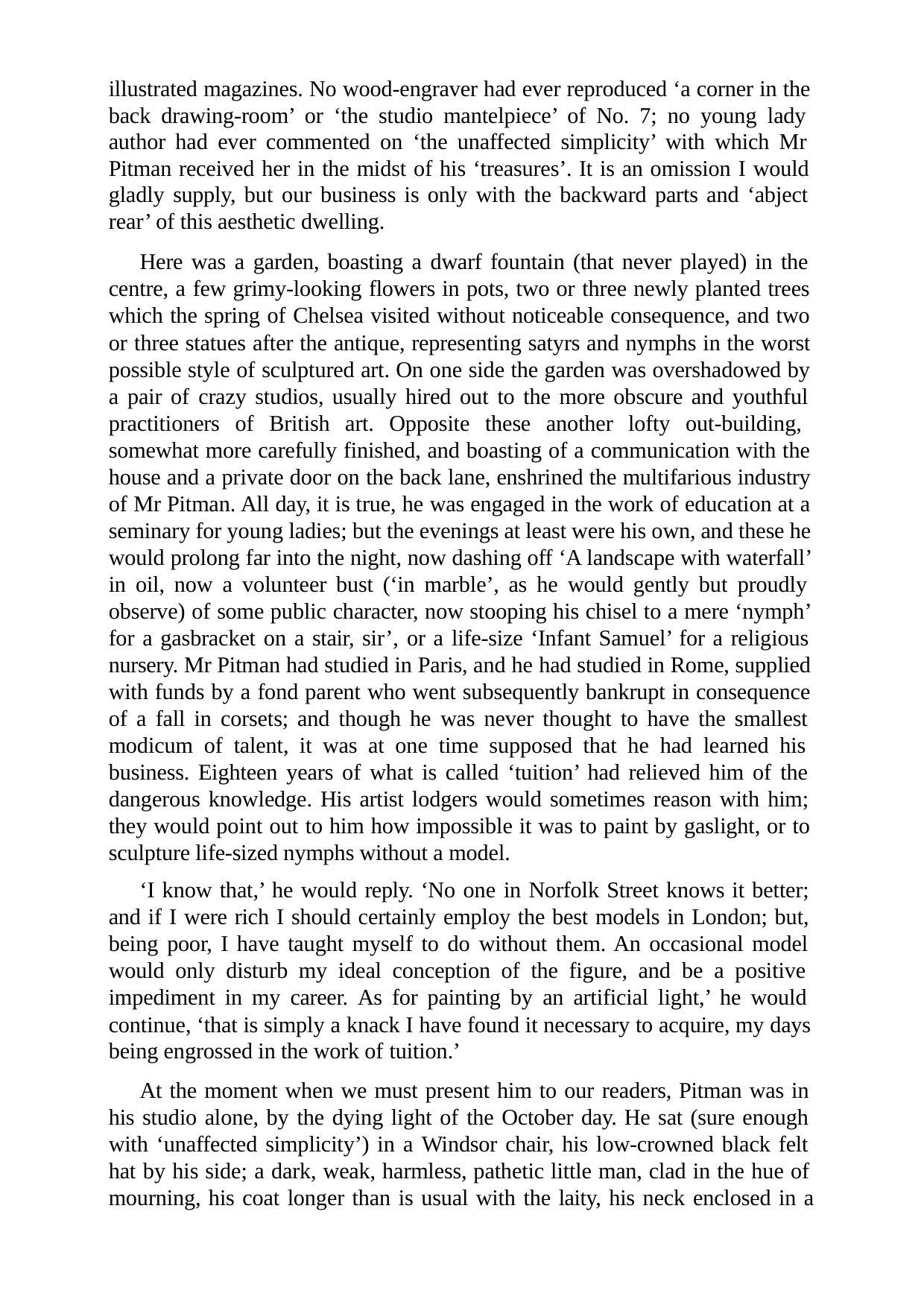

illustrated magazines. No wood-engraver had ever reproduced ‘a corner in the  back drawing-room’ or ‘the studio mantelpiece’ of No. 7; no young lady  author had ever commented on ‘the unaffected simplicity’ with which Mr  Pitman received her in the midst of his ‘treasures’. It is an omission I would  gladly supply, but our business is only with the backward parts and ‘abject  rear’ of this aesthetic dwelling.
Here was a garden, boasting a dwarf fountain (that never played) in the  centre, a few grimy-looking flowers in pots, two or three newly planted trees  which the spring of Chelsea visited without noticeable consequence, and two  or three statues after the antique, representing satyrs and nymphs in the worst  possible style of sculptured art. On one side the garden was overshadowed by  a pair of crazy studios, usually hired out to the more obscure and youthful  practitioners of British art. Opposite these another lofty out-building,  somewhat more carefully finished, and boasting of a communication with the  house and a private door on the back lane, enshrined the multifarious industry  of Mr Pitman. All day, it is true, he was engaged in the work of education at a  seminary for young ladies; but the evenings at least were his own, and these he  would prolong far into the night, now dashing off ‘A landscape with waterfall’  in oil, now a volunteer bust (‘in marble’, as he would gently but proudly  observe) of some public character, now stooping his chisel to a mere ‘nymph’  for a gasbracket on a stair, sir’, or a life-size ‘Infant Samuel’ for a religious  nursery. Mr Pitman had studied in Paris, and he had studied in Rome, supplied  with funds by a fond parent who went subsequently bankrupt in consequence  of a fall in corsets; and though he was never thought to have the smallest  modicum of talent, it was at one time supposed that he had learned his  business. Eighteen years of what is called ‘tuition’ had relieved him of the  dangerous knowledge. His artist lodgers would sometimes reason with him;  they would point out to him how impossible it was to paint by gaslight, or to  sculpture life-sized nymphs without a model.
‘I know that,’ he would reply. ‘No one in Norfolk Street knows it better;  and if I were rich I should certainly employ the best models in London; but,  being poor, I have taught myself to do without them. An occasional model  would only disturb my ideal conception of the figure, and be a positive  impediment in my career. As for painting by an artificial light,’ he would  continue, ‘that is simply a knack I have found it necessary to acquire, my days  being engrossed in the work of tuition.’
At the moment when we must present him to our readers, Pitman was in  his studio alone, by the dying light of the October day. He sat (sure enough  with ‘unaffected simplicity’) in a Windsor chair, his low-crowned black felt  hat by his side; a dark, weak, harmless, pathetic little man, clad in the hue of  mourning, his coat longer than is usual with the laity, his neck enclosed in a